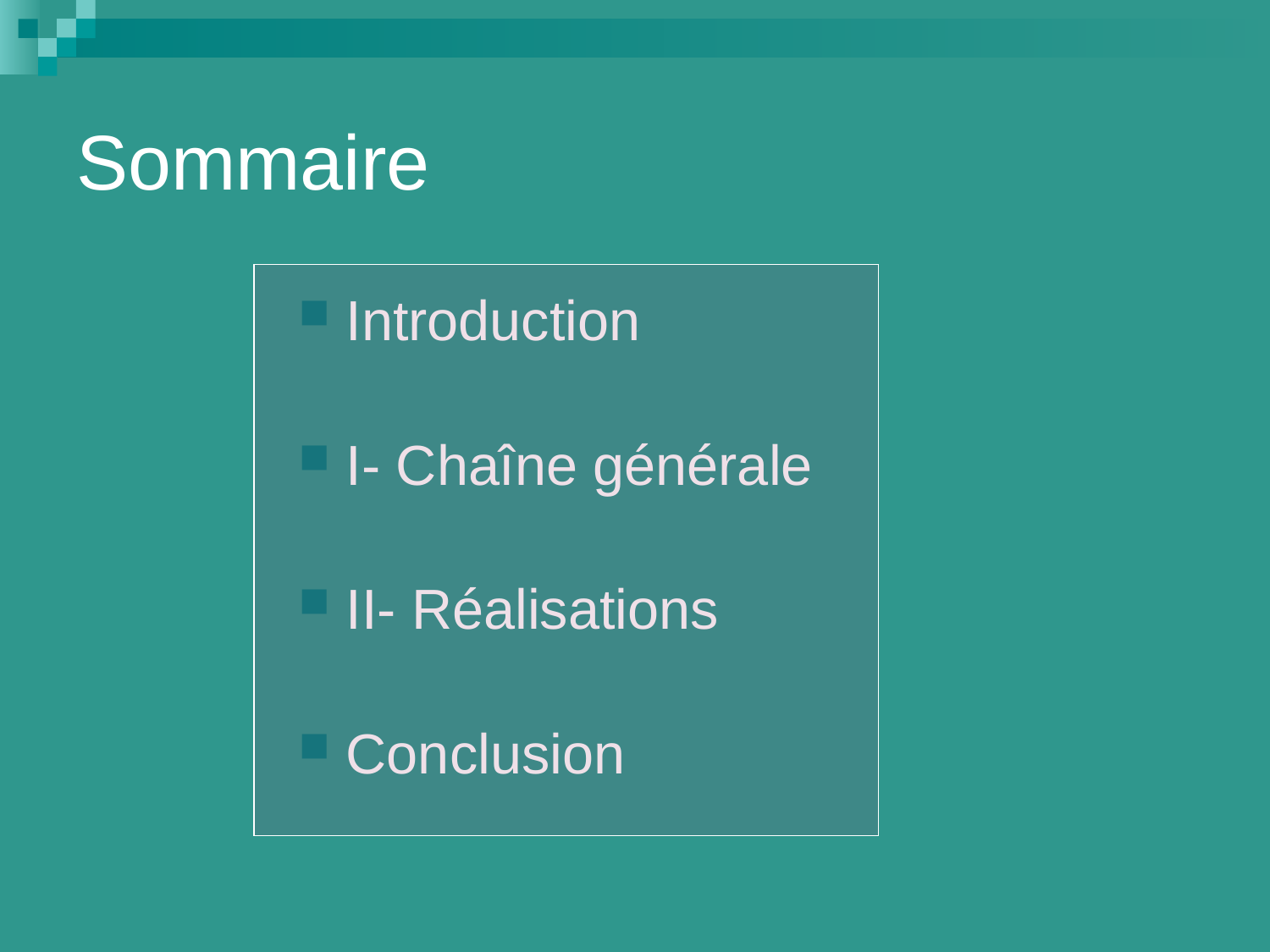

# Sommaire

Introduction

I- Chaîne générale

II- Réalisations

Conclusion